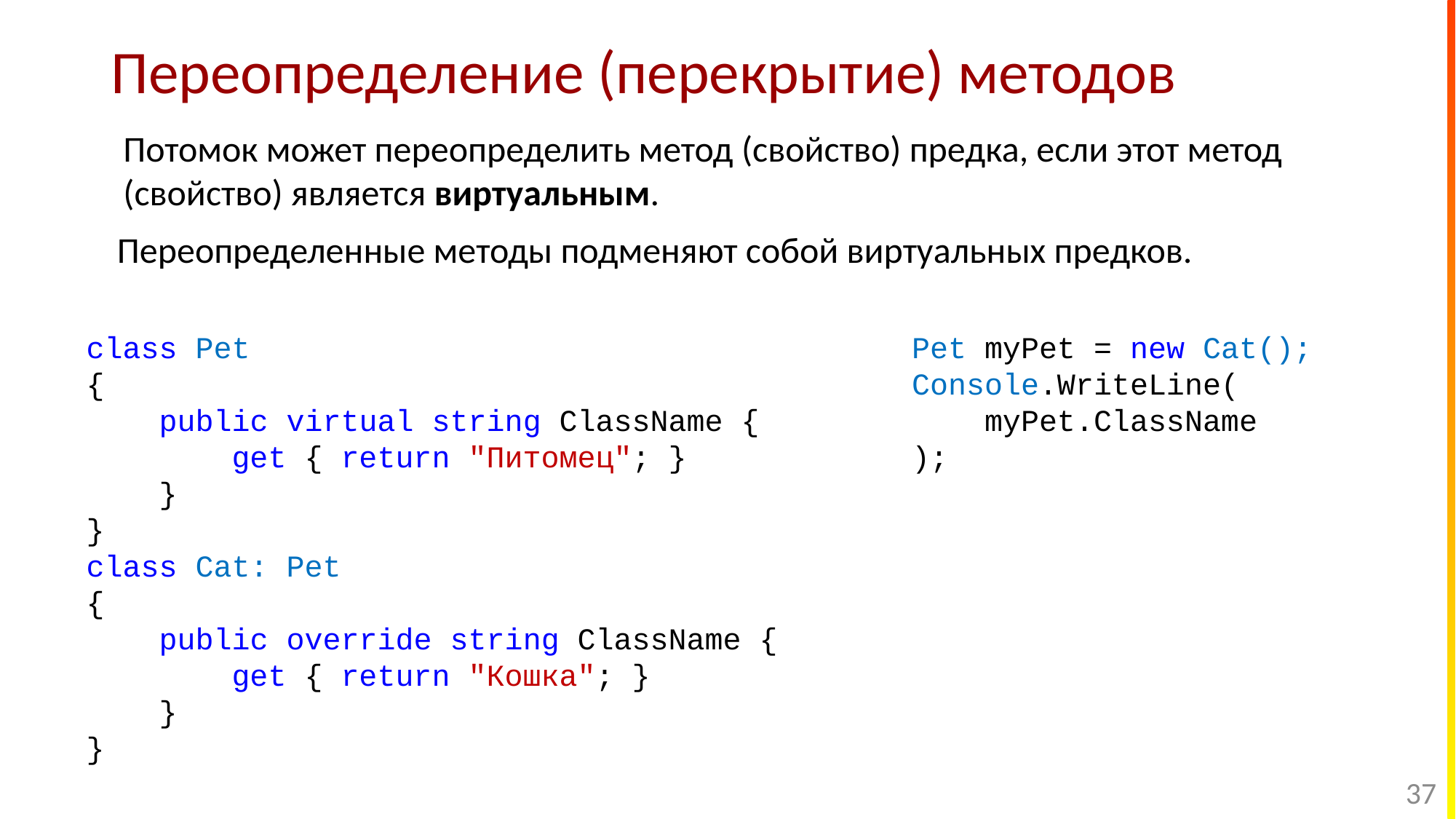

# Переопределение (перекрытие) методов
Потомок может переопределить метод (свойство) предка, если этот метод (свойство) является виртуальным.
Переопределенные методы подменяют собой виртуальных предков.
class Pet
{
    public virtual string ClassName {
        get { return "Питомец"; }
    }
}
class Cat: Pet
{
    public override string ClassName {
        get { return "Кошка"; }
    }
}
Pet myPet = new Cat();
Console.WriteLine(
    myPet.ClassName
);
37